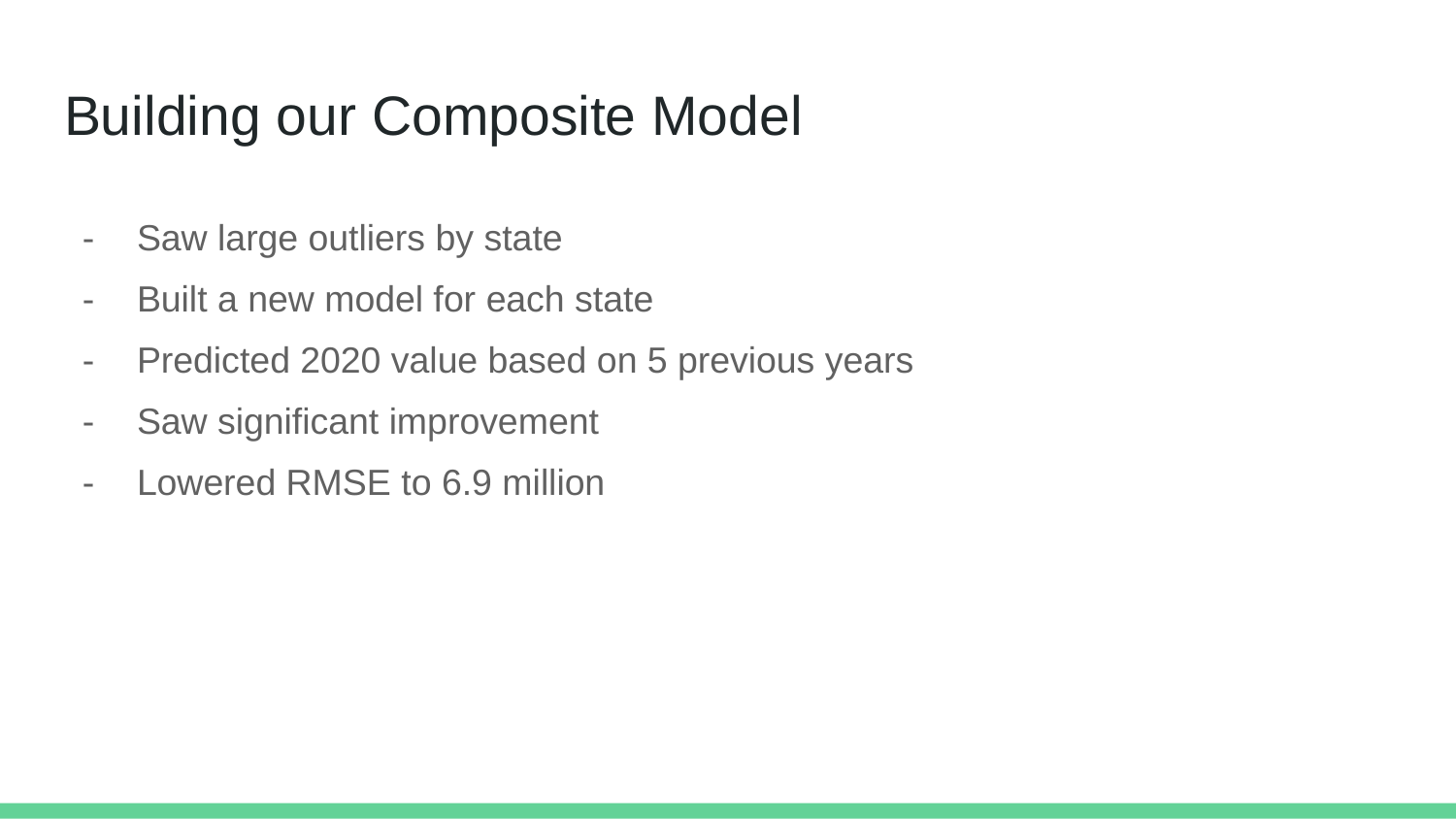

# Building our Composite Model
Saw large outliers by state
Built a new model for each state
Predicted 2020 value based on 5 previous years
Saw significant improvement
Lowered RMSE to 6.9 million